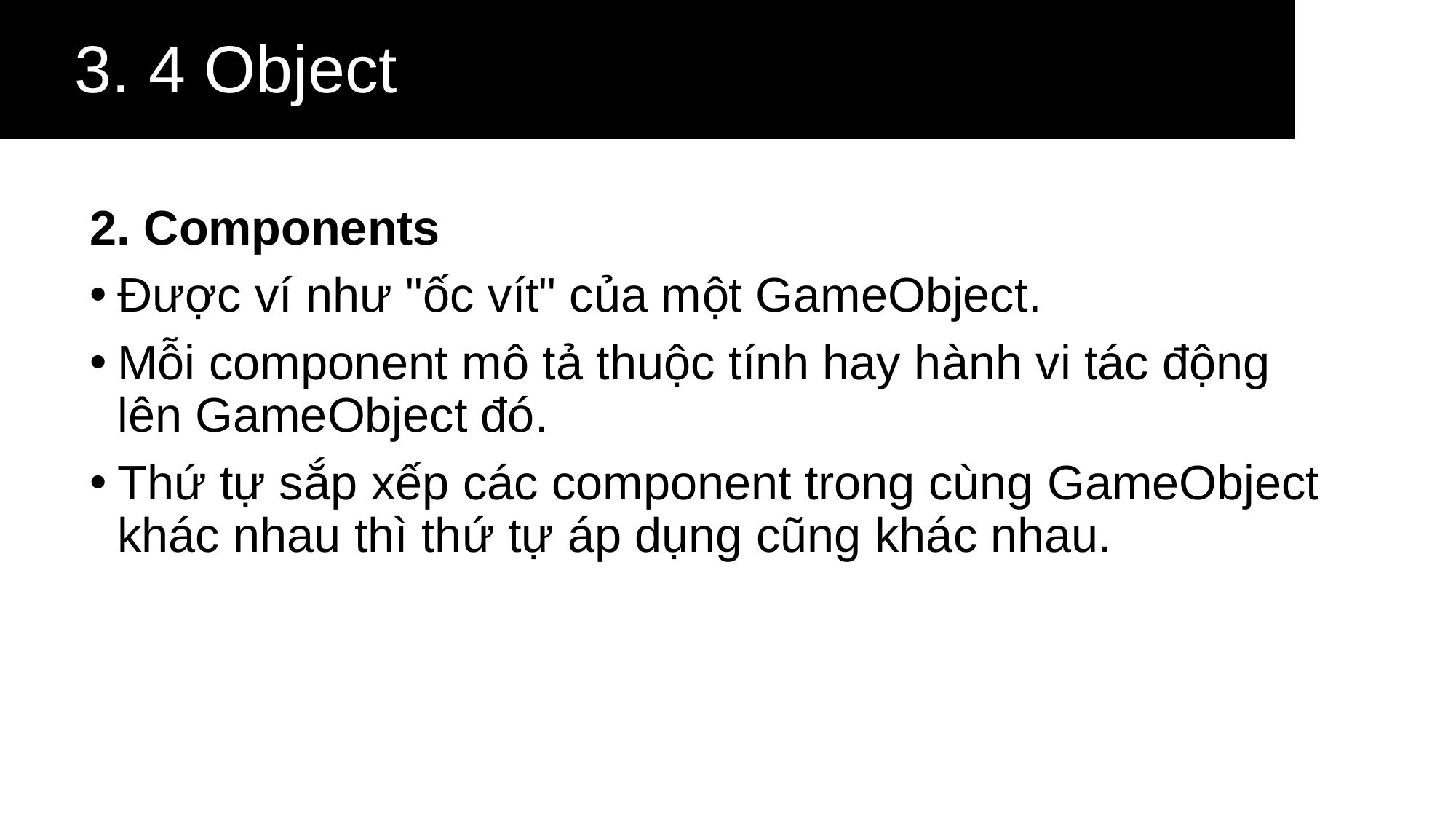

3. 4 Object
2. Components
Được ví như "ốc vít" của một GameObject.
Mỗi component mô tả thuộc tính hay hành vi tác động lên GameObject đó.
Thứ tự sắp xếp các component trong cùng GameObject khác nhau thì thứ tự áp dụng cũng khác nhau.